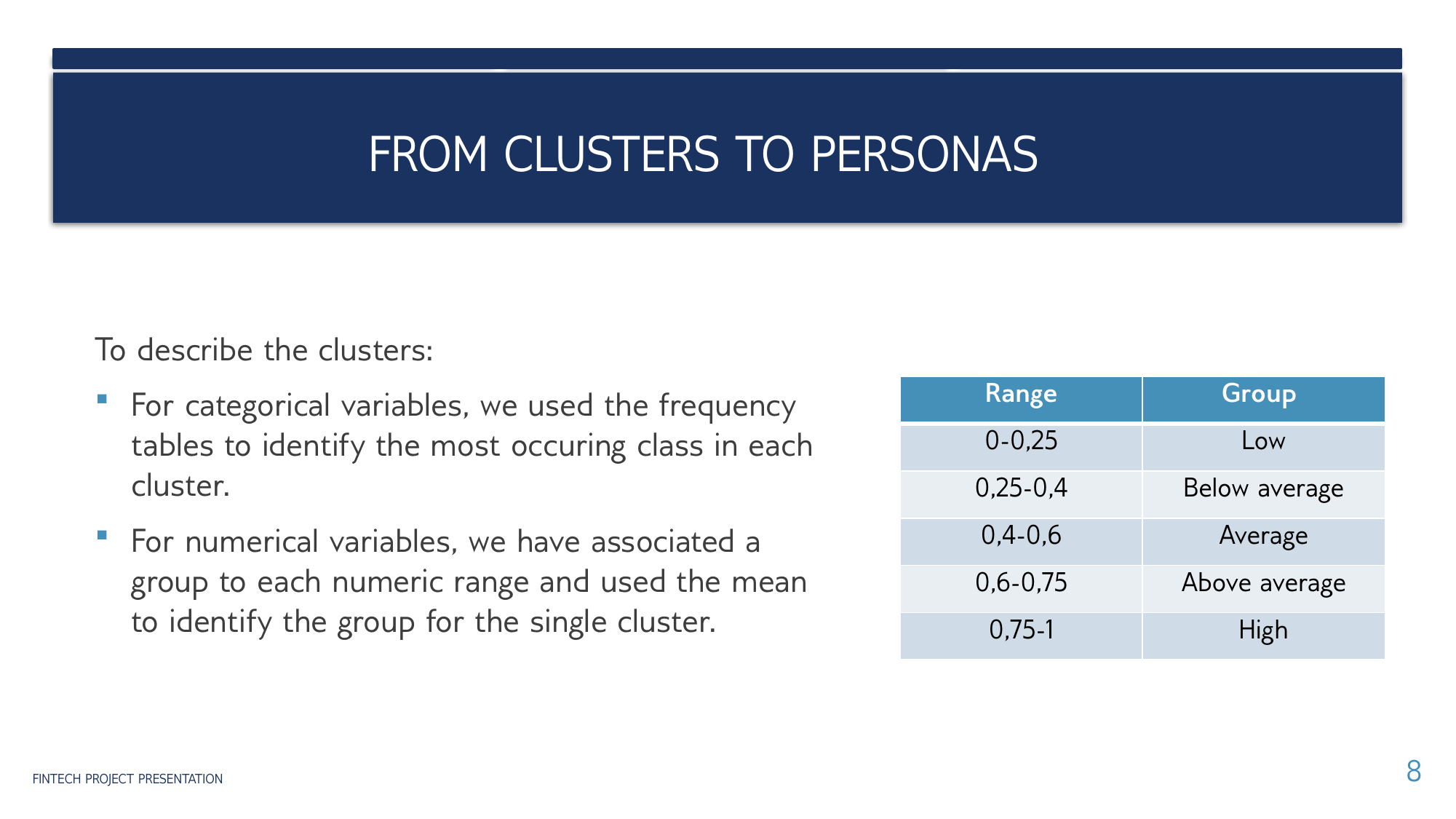

# from clusters to personas
To describe the clusters:
For categorical variables, we used the frequency tables to identify the most occuring class in each cluster.
For numerical variables, we have associated a group to each numeric range and used the mean to identify the group for the single cluster.
| Range | Group |
| --- | --- |
| 0-0,25 | Low |
| 0,25-0,4 | Below average |
| 0,4-0,6 | Average |
| 0,6-0,75 | Above average |
| 0,75-1 | High |
8
Fintech project PRESENTATION